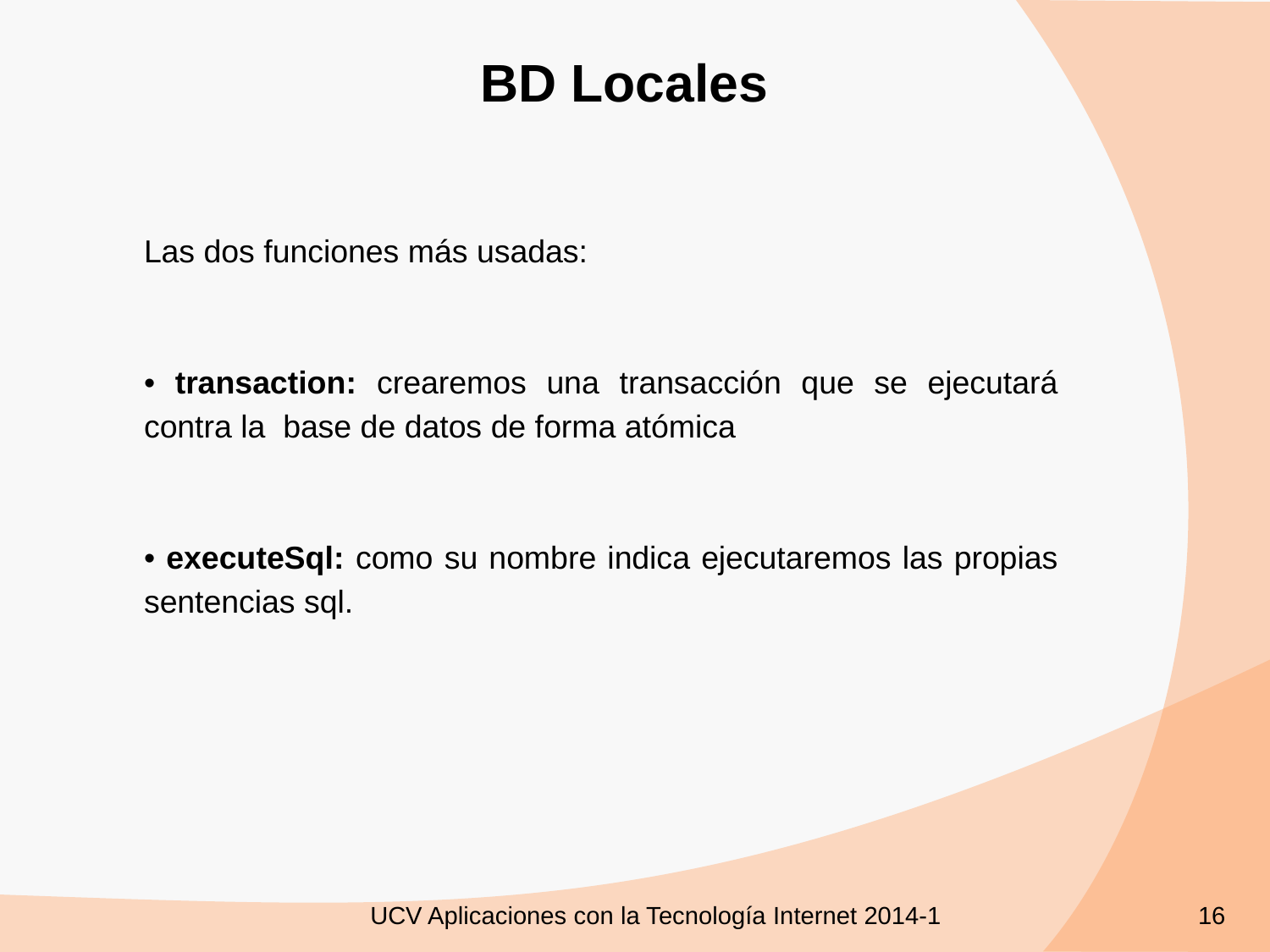

# BD Locales
Las dos funciones más usadas:

• transaction: crearemos una transacción que se ejecutará contra la  base de datos de forma atómica

• executeSql: como su nombre indica ejecutaremos las propias sentencias sql.
UCV Aplicaciones con la Tecnología Internet 2014-1
16